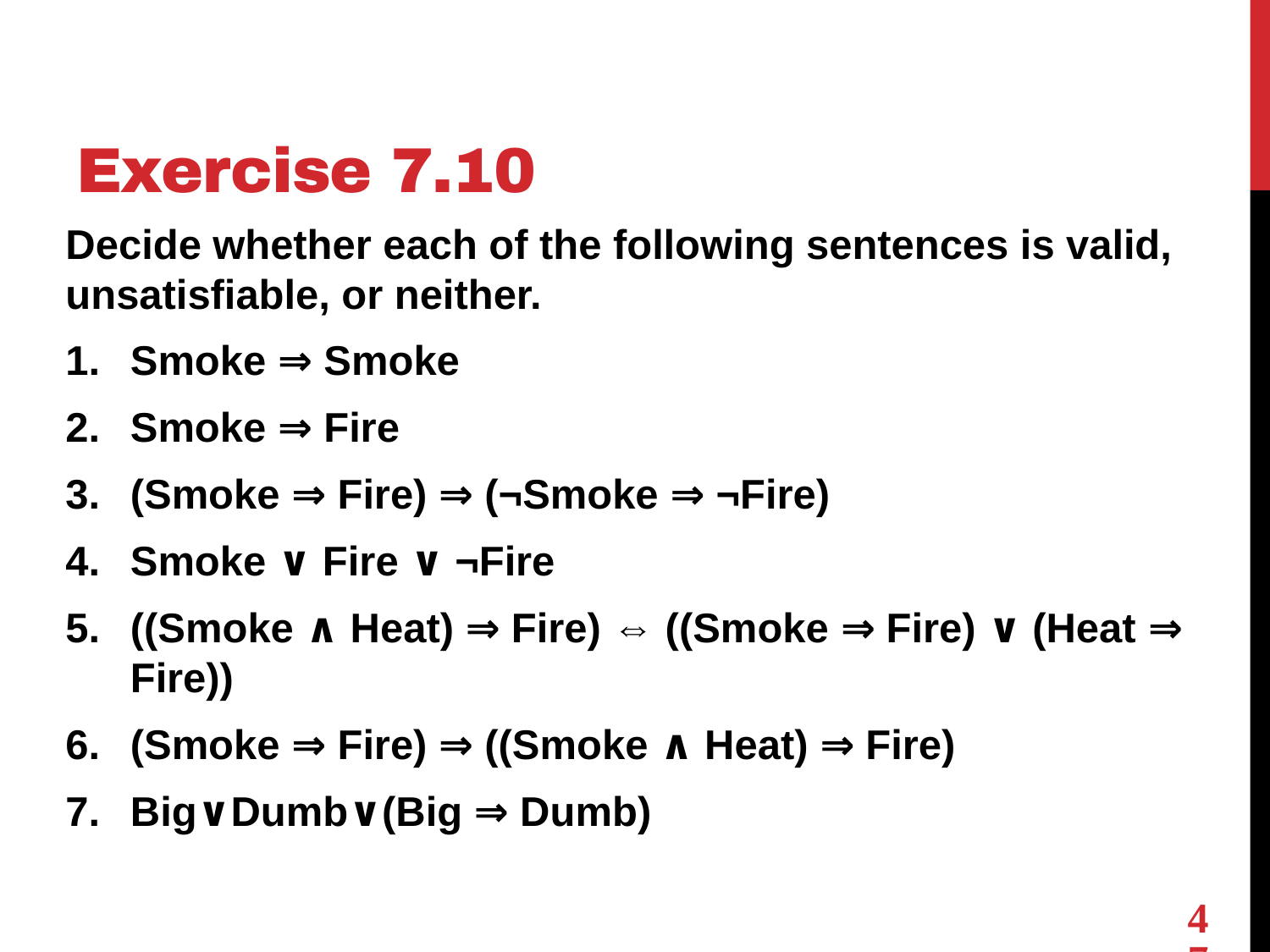

# Exercise 7.10
Decide whether each of the following sentences is valid, unsatisfiable, or neither.
Smoke ⇒ Smoke
Smoke ⇒ Fire
(Smoke ⇒ Fire) ⇒ (¬Smoke ⇒ ¬Fire)
Smoke ∨ Fire ∨ ¬Fire
((Smoke ∧ Heat) ⇒ Fire) ⇔ ((Smoke ⇒ Fire) ∨ (Heat ⇒ Fire))
(Smoke ⇒ Fire) ⇒ ((Smoke ∧ Heat) ⇒ Fire)
Big∨Dumb∨(Big ⇒ Dumb)

47